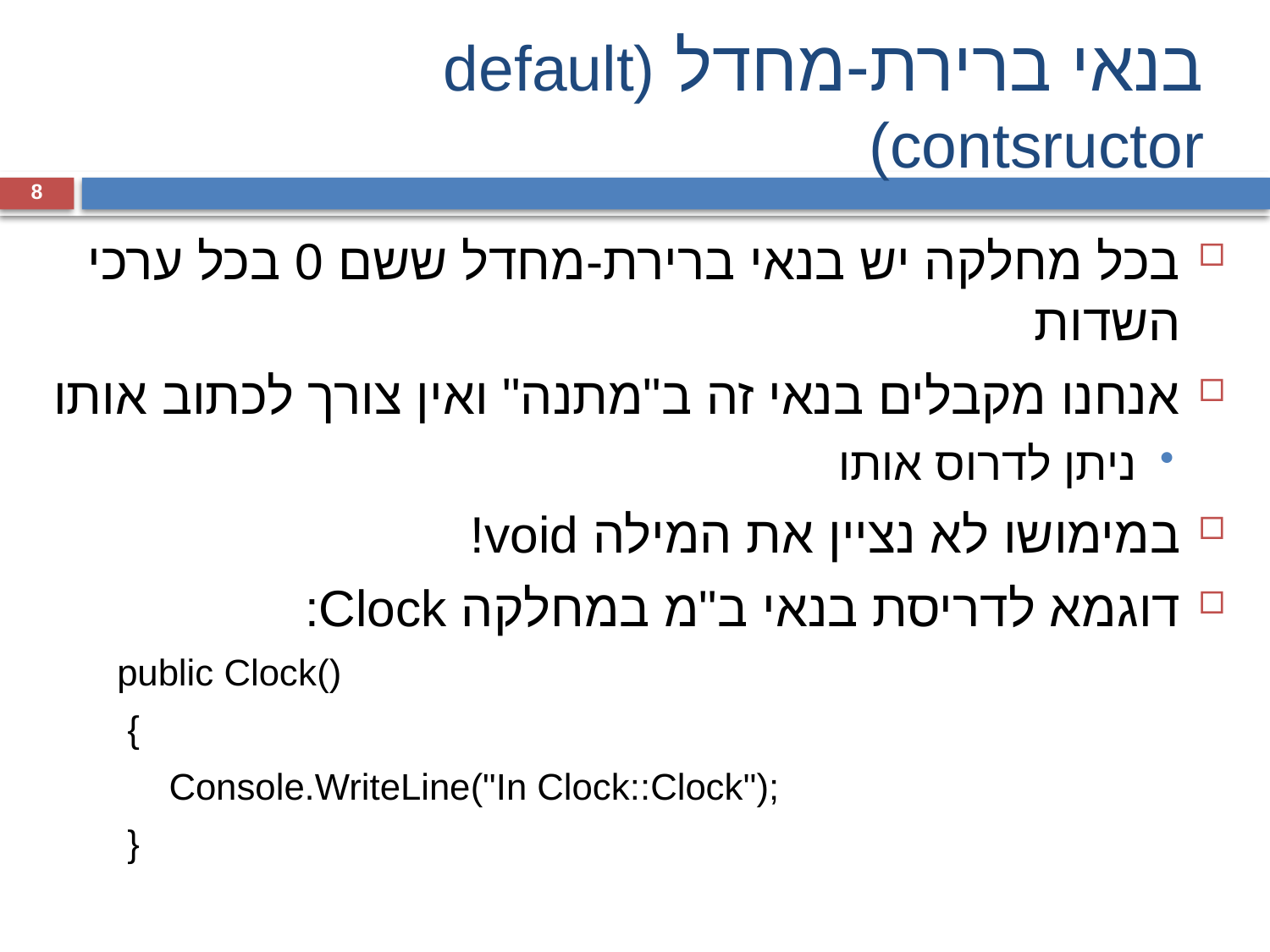

# בנאי ברירת-מחדל (default contsructor)
8
בכל מחלקה יש בנאי ברירת-מחדל ששם 0 בכל ערכי השדות
אנחנו מקבלים בנאי זה ב"מתנה" ואין צורך לכתוב אותו
ניתן לדרוס אותו
במימושו לא נציין את המילה void!
דוגמא לדריסת בנאי ב"מ במחלקה Clock:
       public Clock()
        {
            Console.WriteLine("In Clock::Clock");
        }